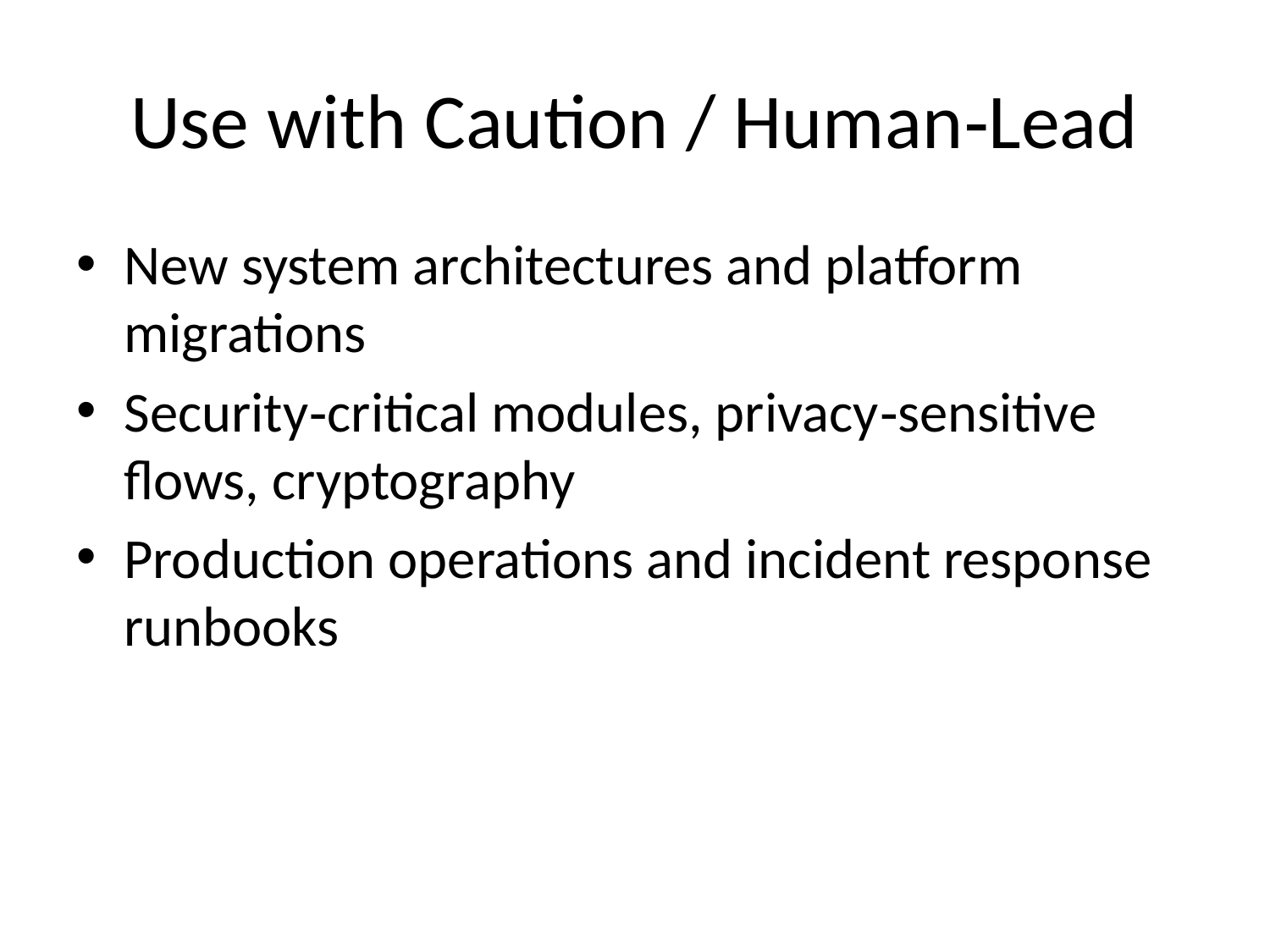

# Use with Caution / Human‑Lead
New system architectures and platform migrations
Security‑critical modules, privacy‑sensitive flows, cryptography
Production operations and incident response runbooks